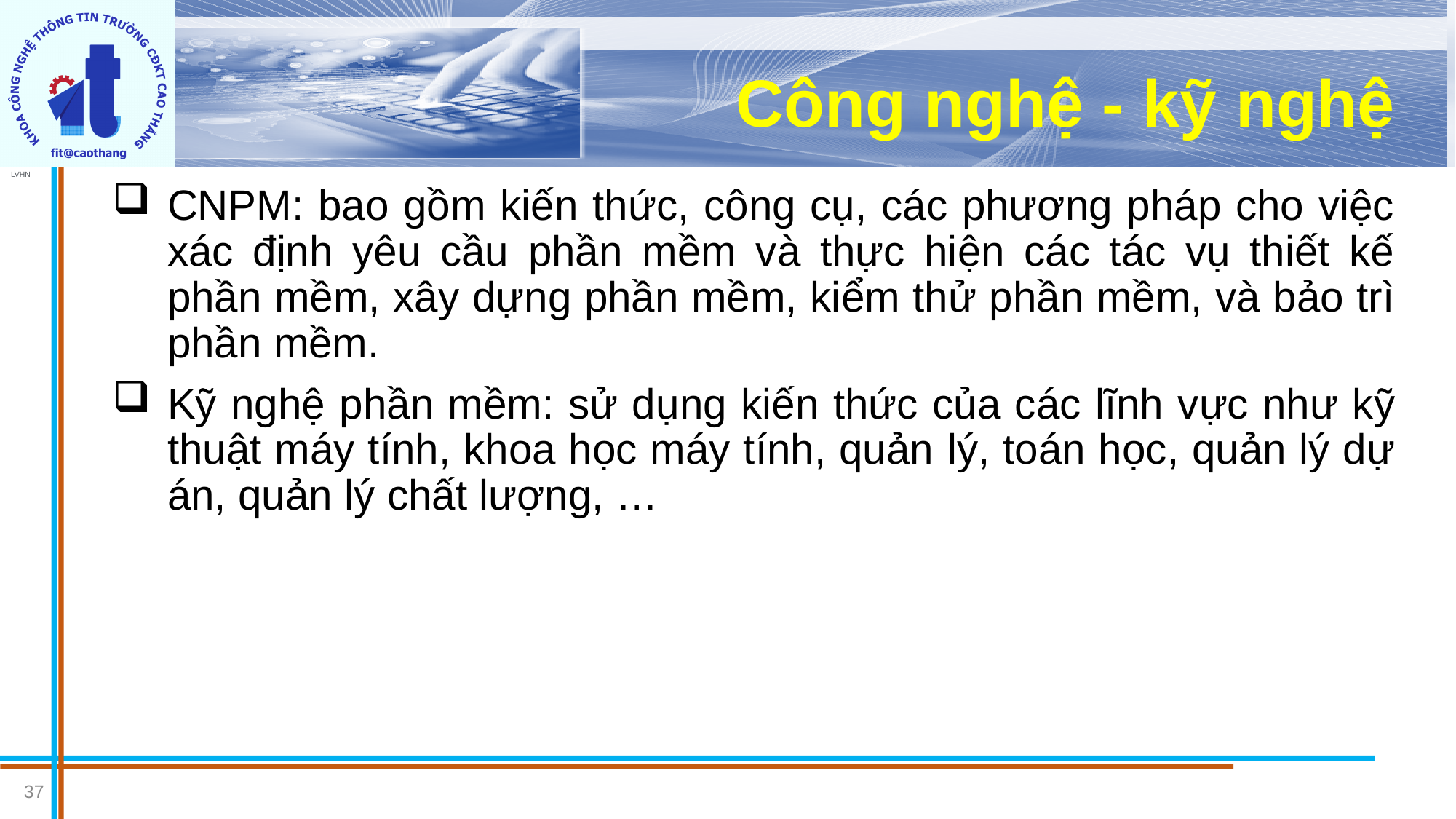

# Công nghệ - kỹ nghệ
CNPM: bao gồm kiến thức, công cụ, các phương pháp cho việc xác định yêu cầu phần mềm và thực hiện các tác vụ thiết kế phần mềm, xây dựng phần mềm, kiểm thử phần mềm, và bảo trì phần mềm.
Kỹ nghệ phần mềm: sử dụng kiến thức của các lĩnh vực như kỹ thuật máy tính, khoa học máy tính, quản lý, toán học, quản lý dự án, quản lý chất lượng, …
37